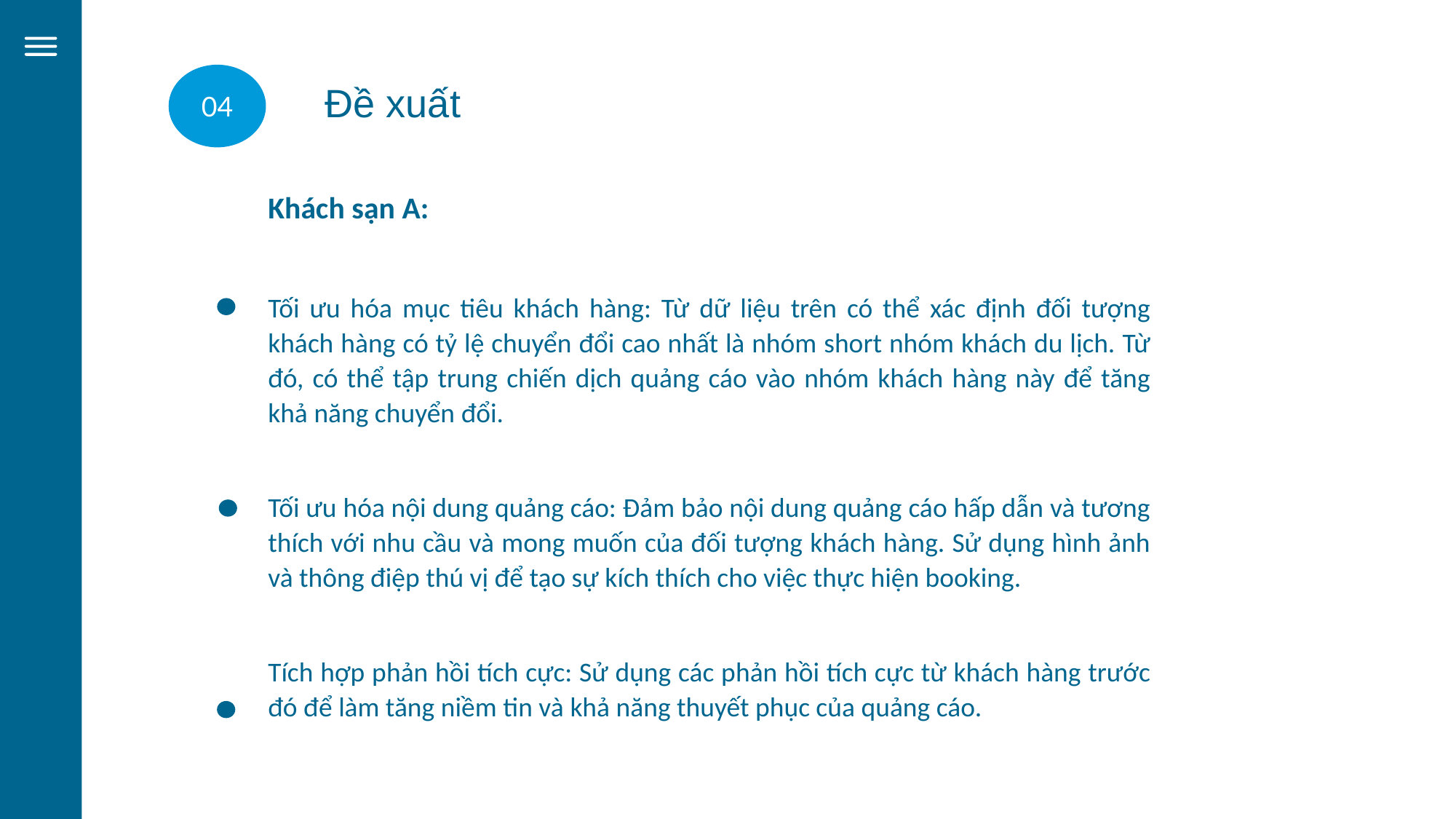

04
Đề xuất
Khách sạn A:

Tối ưu hóa mục tiêu khách hàng: Từ dữ liệu trên có thể xác định đối tượng khách hàng có tỷ lệ chuyển đổi cao nhất là nhóm short nhóm khách du lịch. Từ đó, có thể tập trung chiến dịch quảng cáo vào nhóm khách hàng này để tăng khả năng chuyển đổi.

Tối ưu hóa nội dung quảng cáo: Đảm bảo nội dung quảng cáo hấp dẫn và tương thích với nhu cầu và mong muốn của đối tượng khách hàng. Sử dụng hình ảnh và thông điệp thú vị để tạo sự kích thích cho việc thực hiện booking.

Tích hợp phản hồi tích cực: Sử dụng các phản hồi tích cực từ khách hàng trước đó để làm tăng niềm tin và khả năng thuyết phục của quảng cáo.